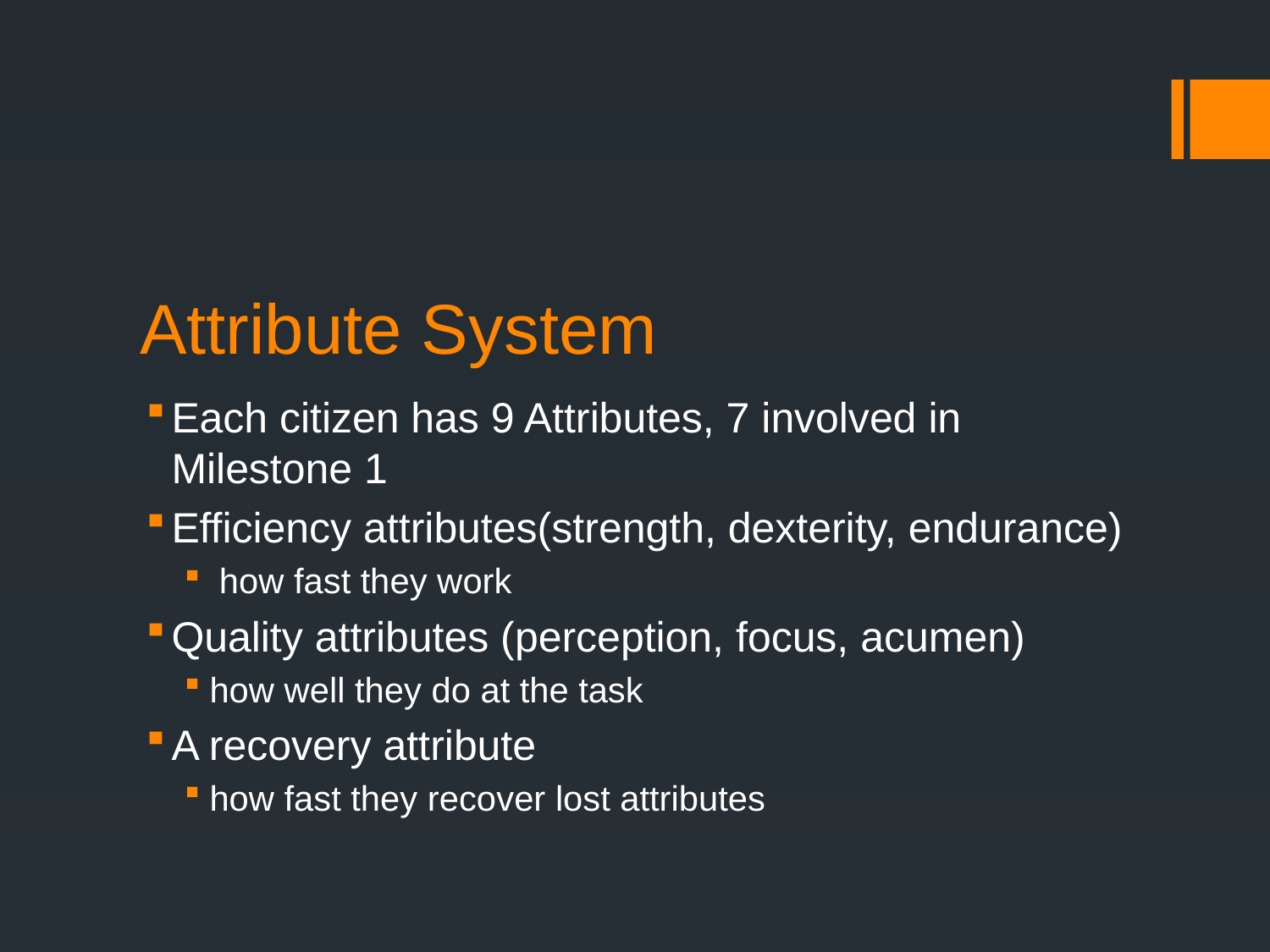

# Attribute System
Each citizen has 9 Attributes, 7 involved in Milestone 1
Efficiency attributes(strength, dexterity, endurance)
 how fast they work
Quality attributes (perception, focus, acumen)
how well they do at the task
A recovery attribute
how fast they recover lost attributes